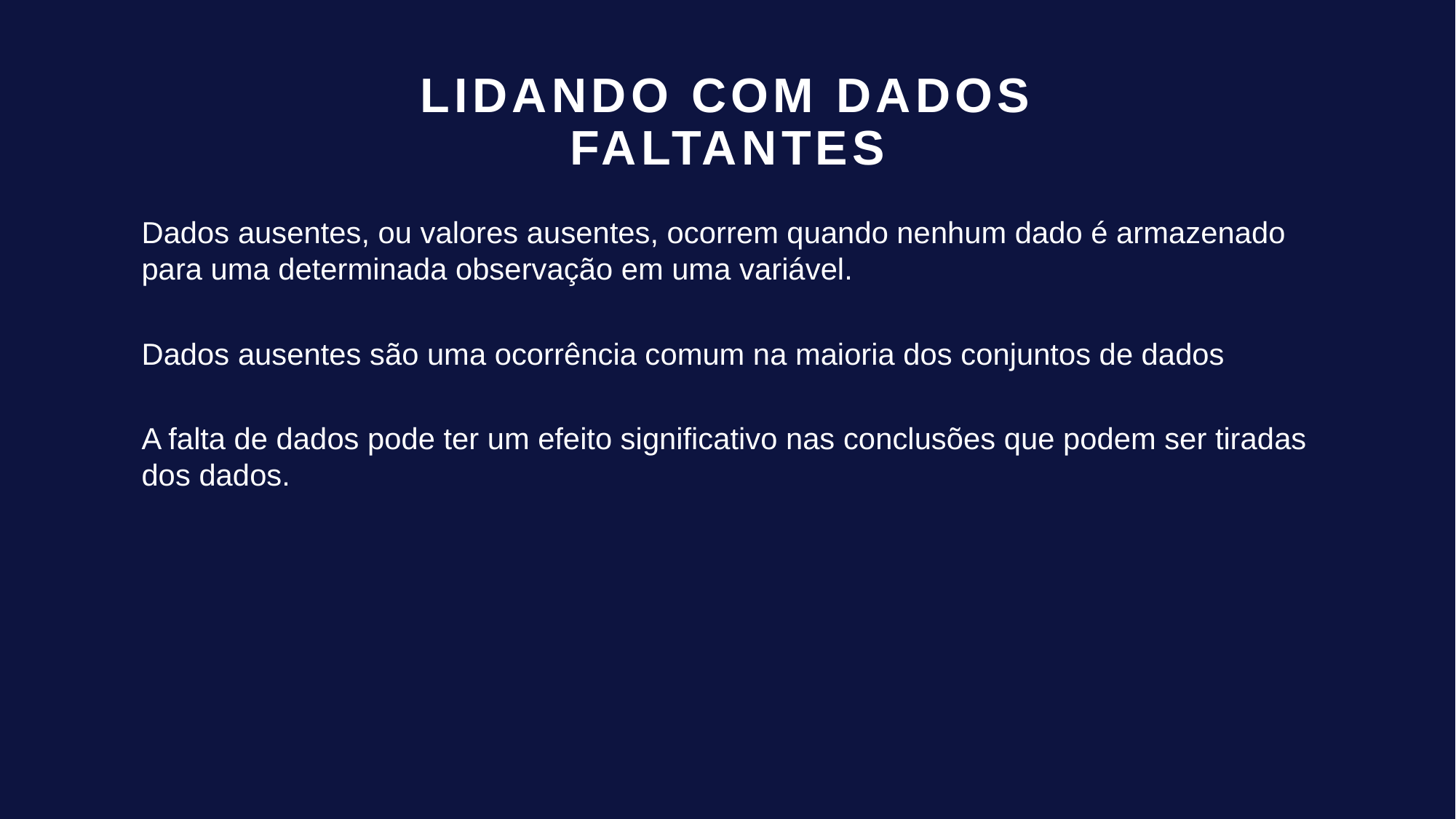

LIDANDO COM DADOS FALTANTES
Dados ausentes, ou valores ausentes, ocorrem quando nenhum dado é armazenado para uma determinada observação em uma variável.

Dados ausentes são uma ocorrência comum na maioria dos conjuntos de dados

A falta de dados pode ter um efeito significativo nas conclusões que podem ser tiradas dos dados.